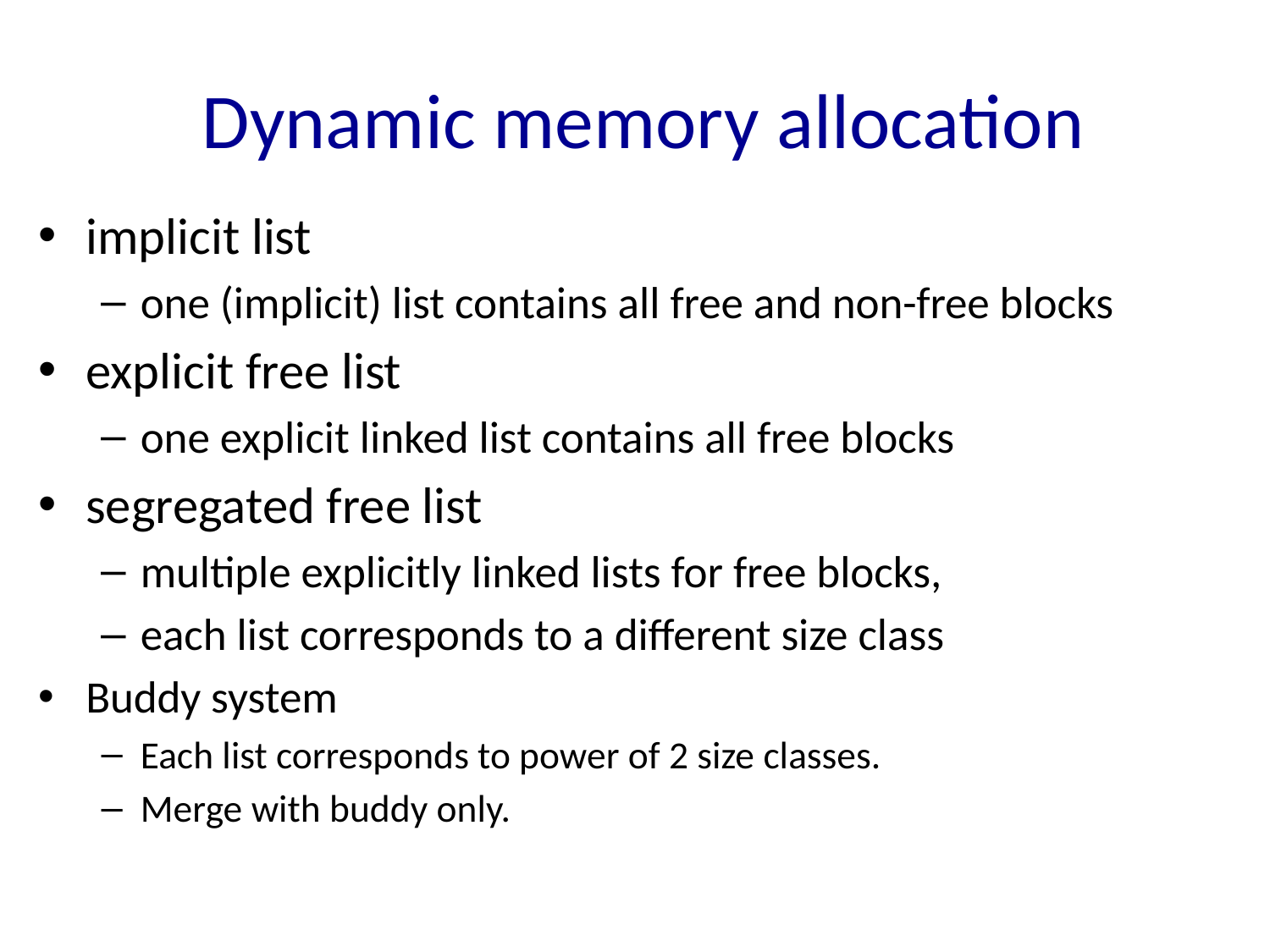

# Dynamic memory allocation
implicit list
one (implicit) list contains all free and non-free blocks
explicit free list
one explicit linked list contains all free blocks
segregated free list
multiple explicitly linked lists for free blocks,
each list corresponds to a different size class
Buddy system
Each list corresponds to power of 2 size classes.
Merge with buddy only.